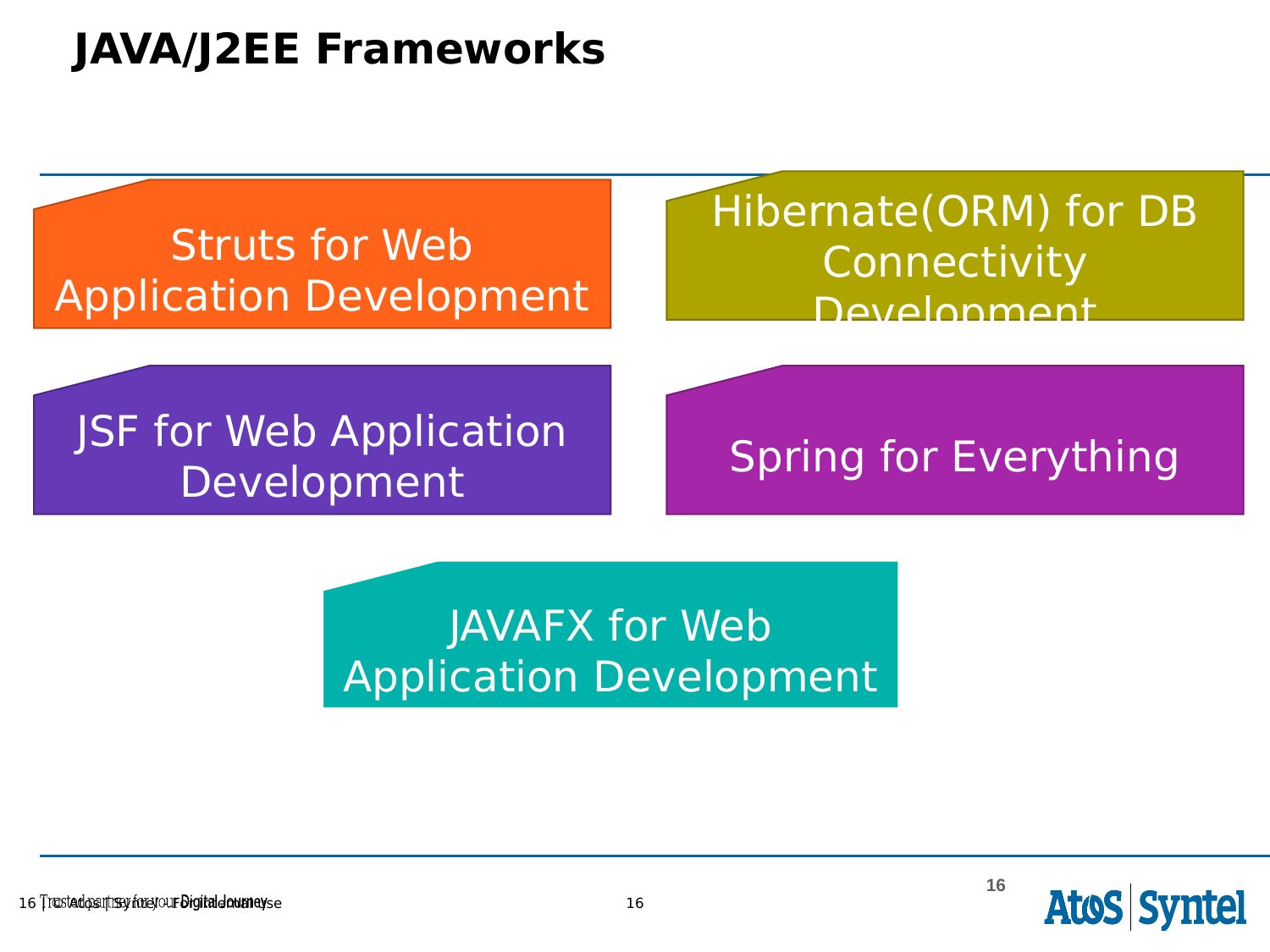

# JAVA/J2EE Frameworks
Hibernate(ORM) for DB Connectivity Development
Struts for Web Application Development
JSF for Web Application Development
Spring for Everything
JAVAFX for Web Application Development
16